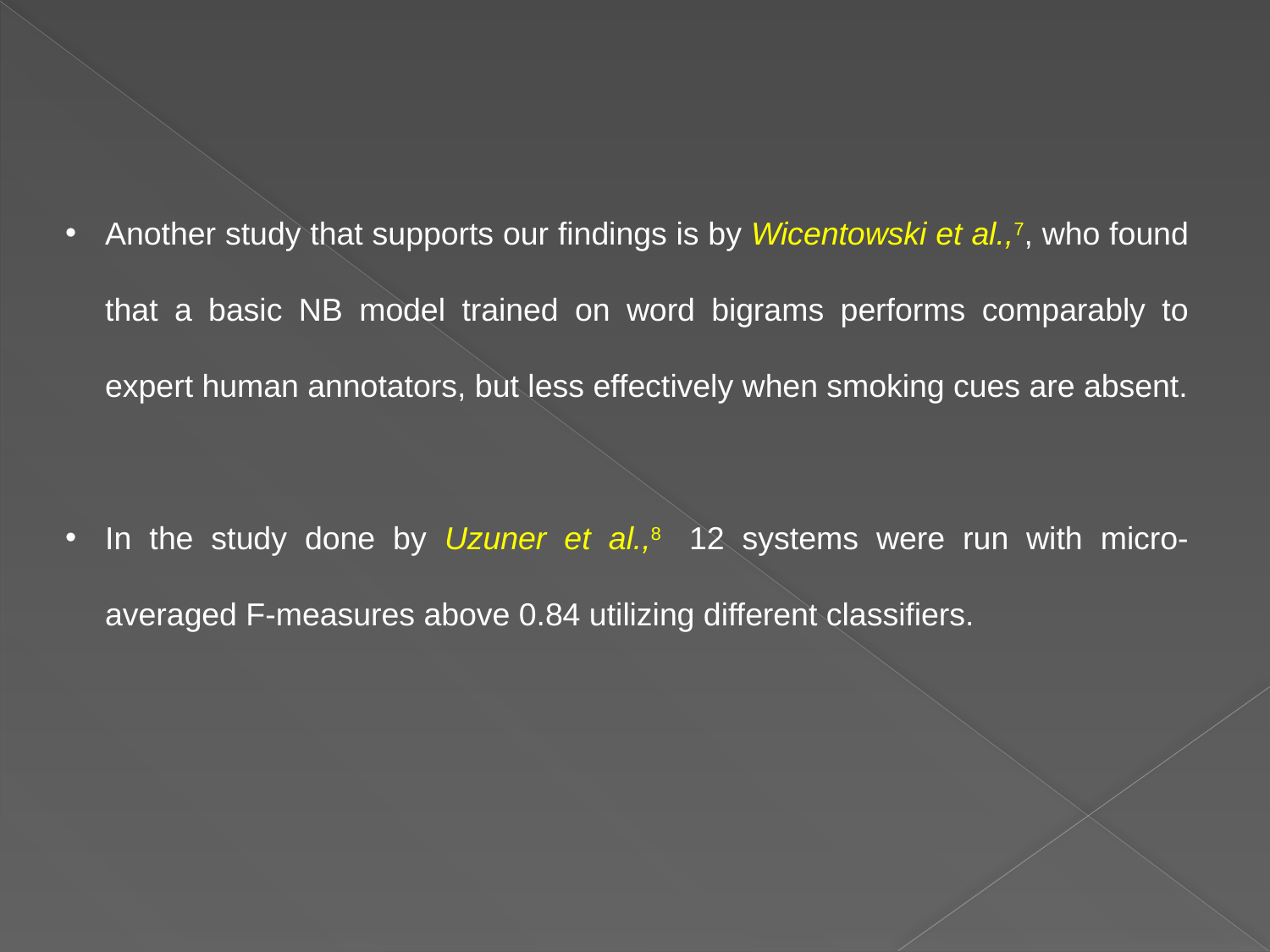

Another study that supports our findings is by Wicentowski et al.,7, who found that a basic NB model trained on word bigrams performs comparably to expert human annotators, but less effectively when smoking cues are absent.

In the study done by Uzuner et al.,8  12 systems were run with micro-averaged F-measures above 0.84 utilizing different classifiers.